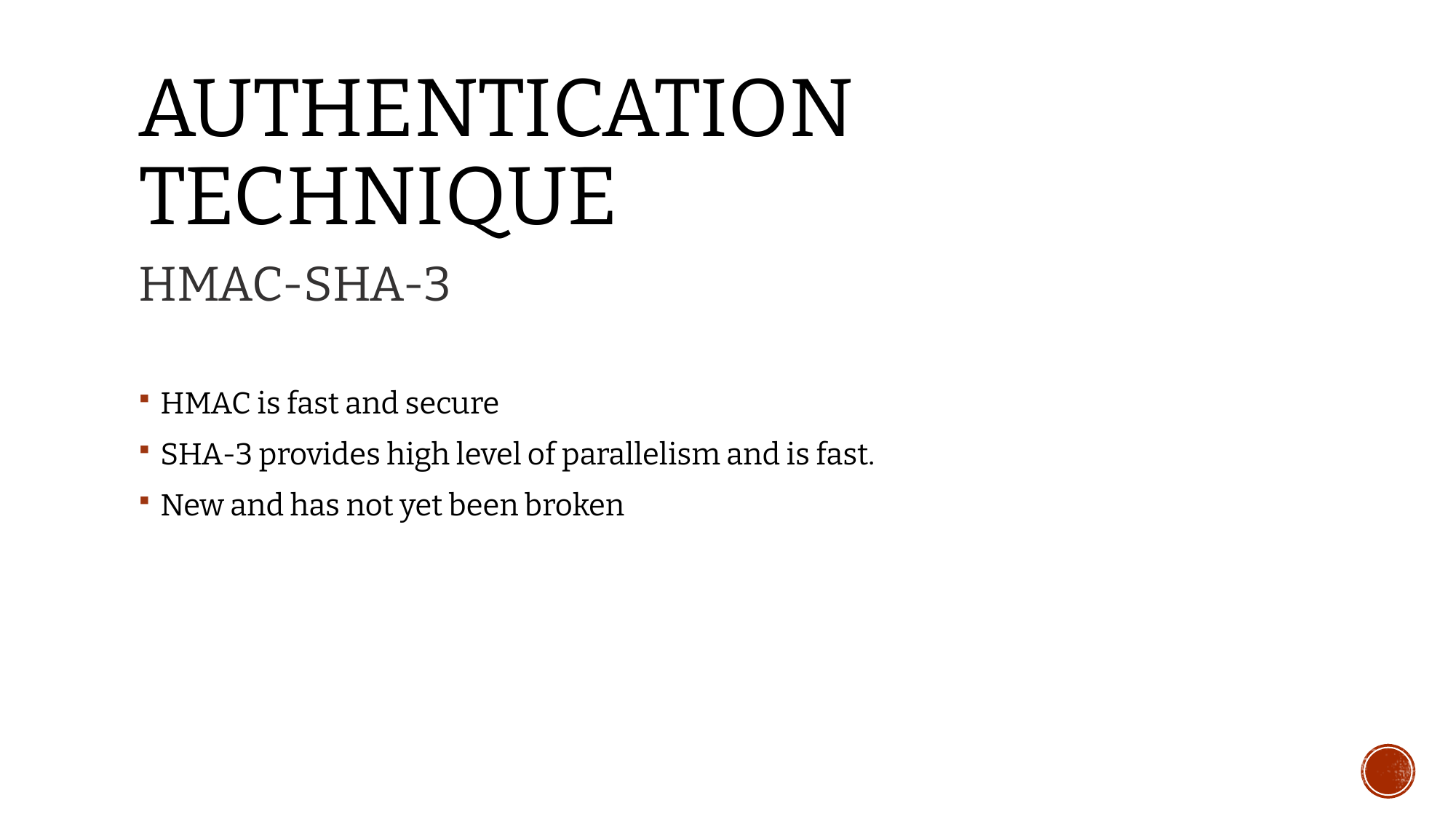

# Authentication technique
HMAC-SHA-3
HMAC is fast and secure
SHA-3 provides high level of parallelism and is fast.
New and has not yet been broken